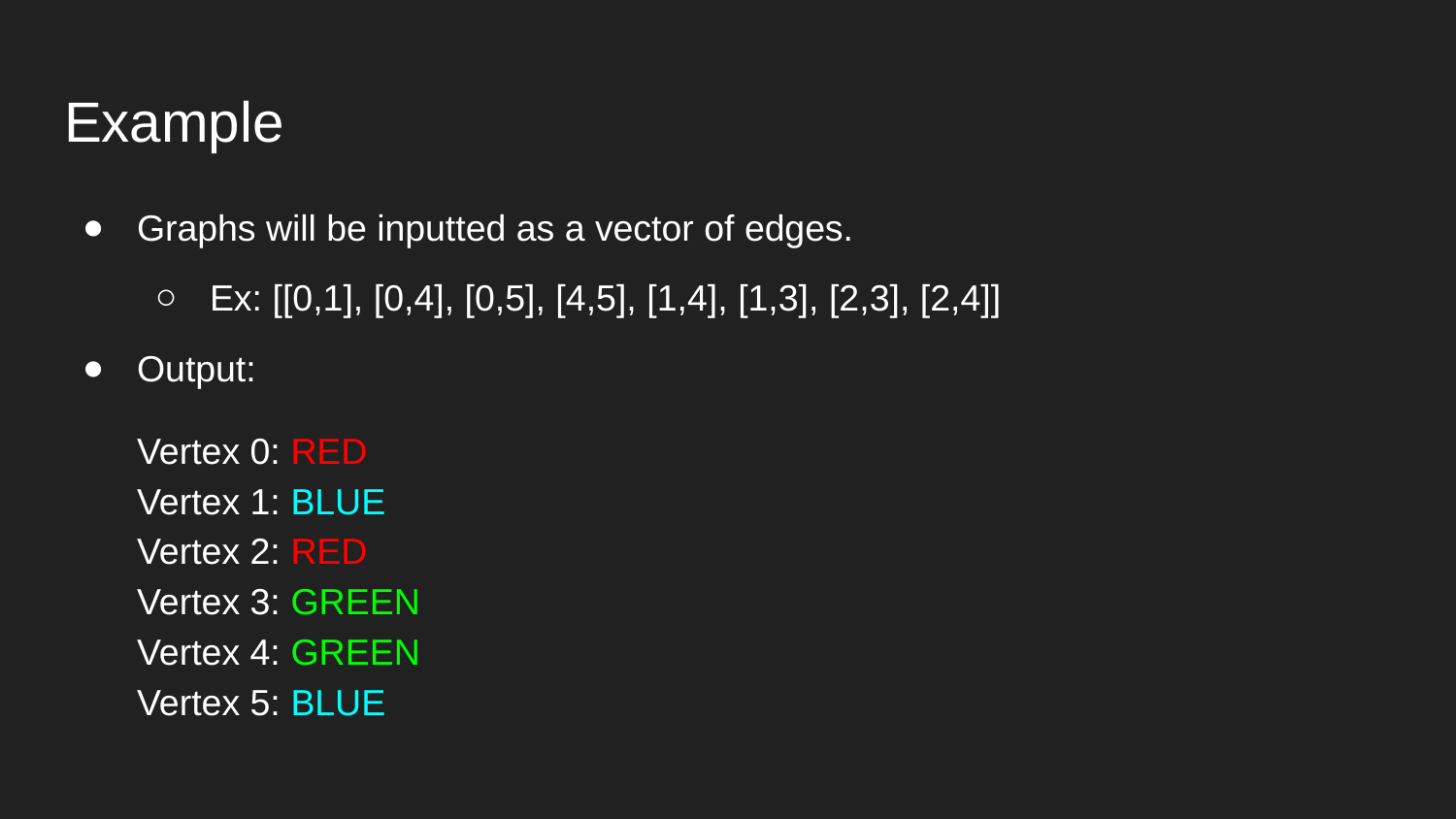

# Example
Graphs will be inputted as a vector of edges.
Ex: [[0,1], [0,4], [0,5], [4,5], [1,4], [1,3], [2,3], [2,4]]
Output:
Vertex 0: RED
Vertex 1: BLUE
Vertex 2: RED
Vertex 3: GREEN
Vertex 4: GREEN
Vertex 5: BLUE